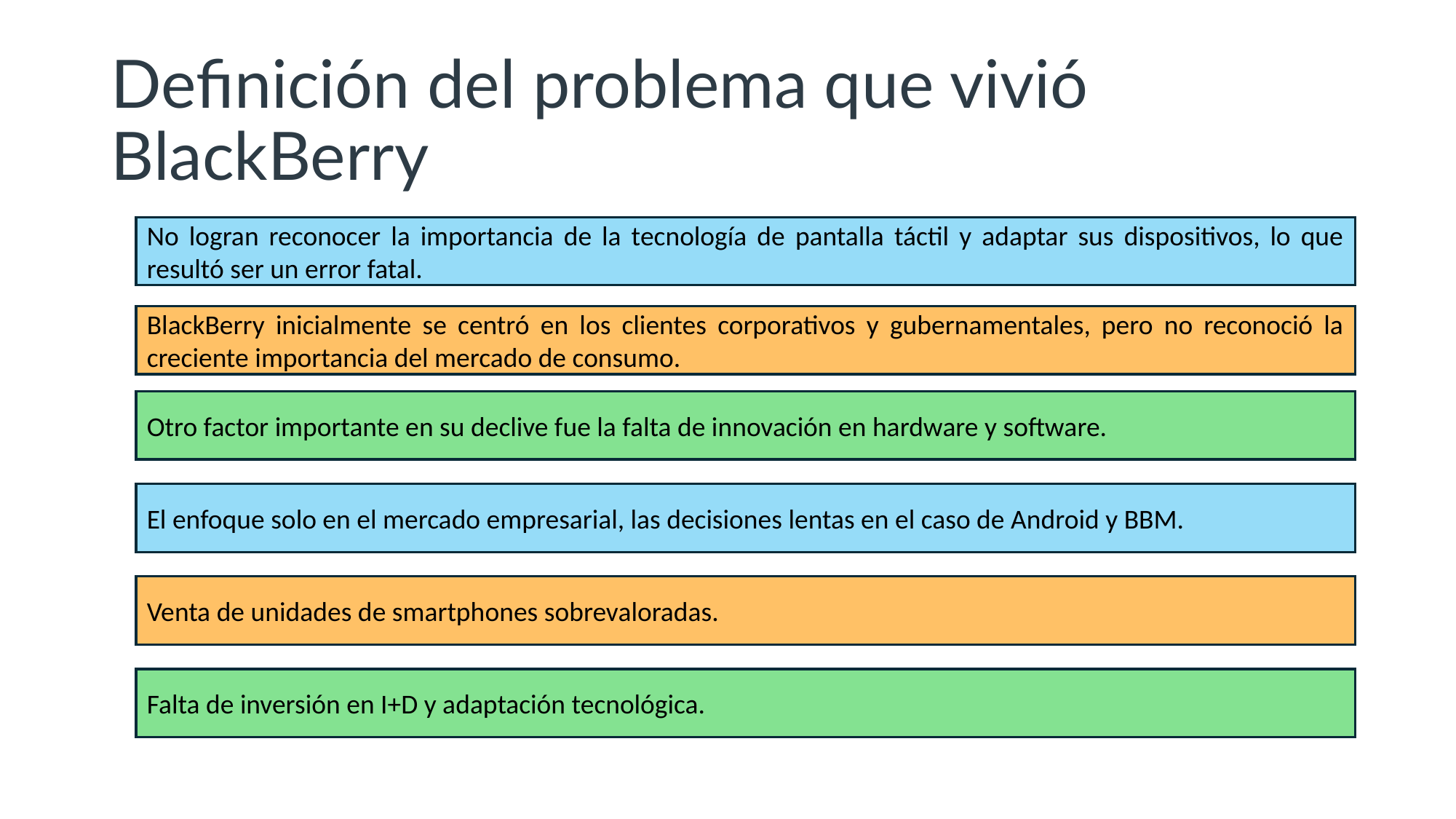

# Definición del problema que vivió BlackBerry
No logran reconocer la importancia de la tecnología de pantalla táctil y adaptar sus dispositivos, lo que resultó ser un error fatal.
BlackBerry inicialmente se centró en los clientes corporativos y gubernamentales, pero no reconoció la creciente importancia del mercado de consumo.
Otro factor importante en su declive fue la falta de innovación en hardware y software.
El enfoque solo en el mercado empresarial, las decisiones lentas en el caso de Android y BBM.
Venta de unidades de smartphones sobrevaloradas.
Falta de inversión en I+D y adaptación tecnológica.